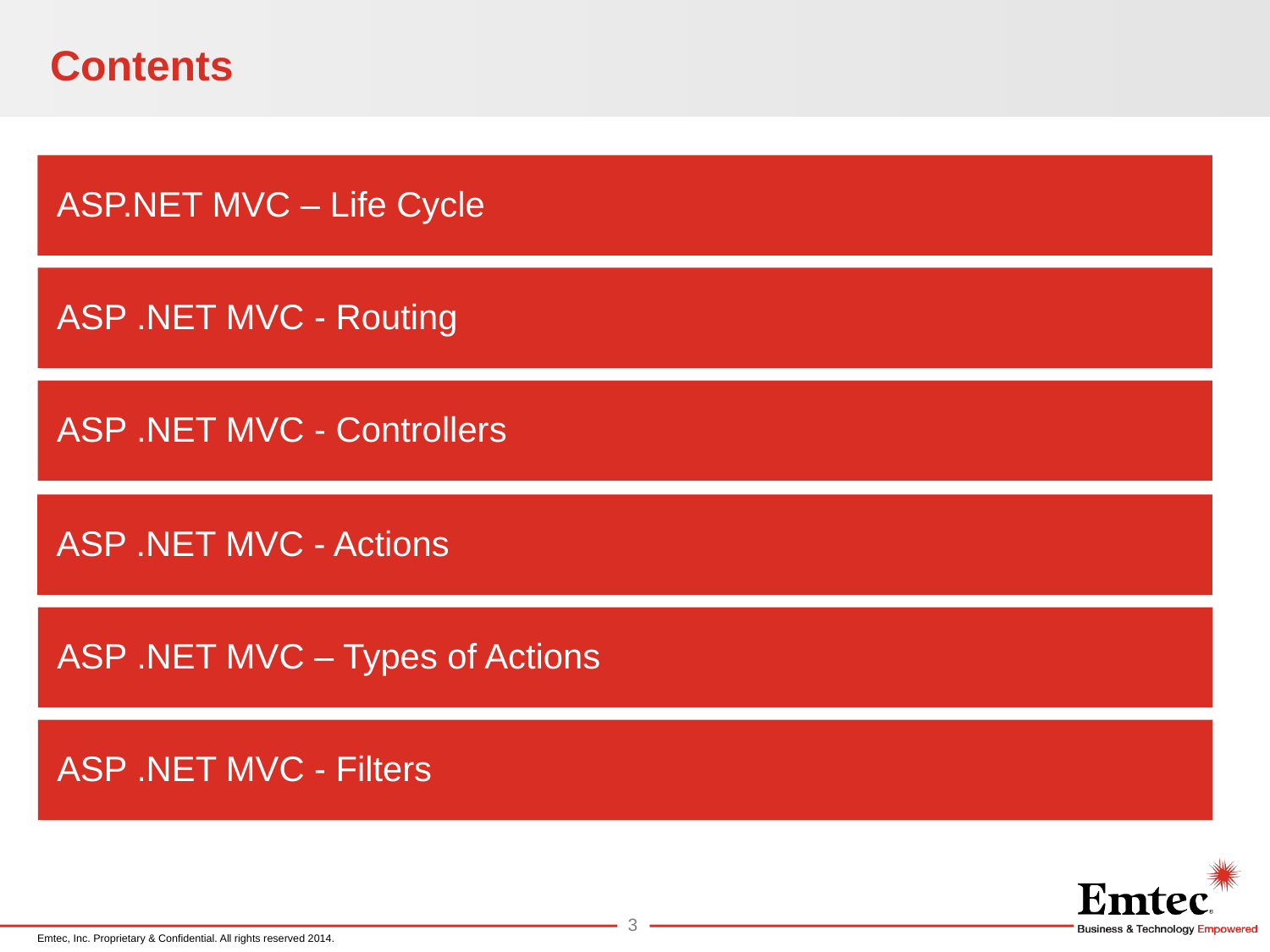

# Contents
ASP.NET MVC – Life Cycle
ASP .NET MVC - Routing
ASP .NET MVC - Controllers
ASP .NET MVC - Actions
ASP .NET MVC – Types of Actions
ASP .NET MVC - Filters
3
Emtec, Inc. Proprietary & Confidential. All rights reserved 2014.